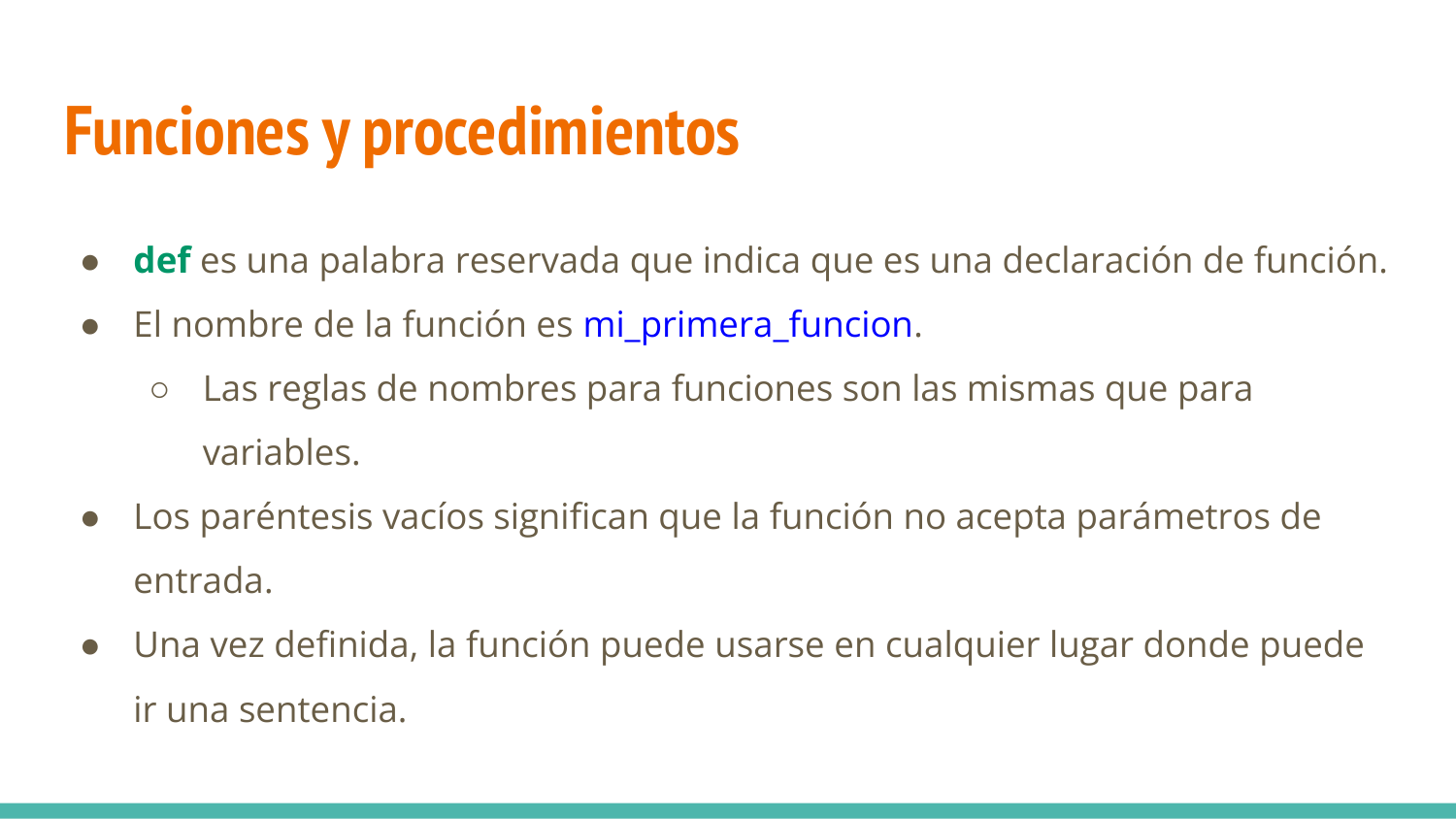

# Funciones y procedimientos

def es una palabra reservada que indica que es una declaración de función.
El nombre de la función es mi_primera_funcion.
Las reglas de nombres para funciones son las mismas que para variables.
Los paréntesis vacíos significan que la función no acepta parámetros de entrada.
Una vez definida, la función puede usarse en cualquier lugar donde puede ir una sentencia.